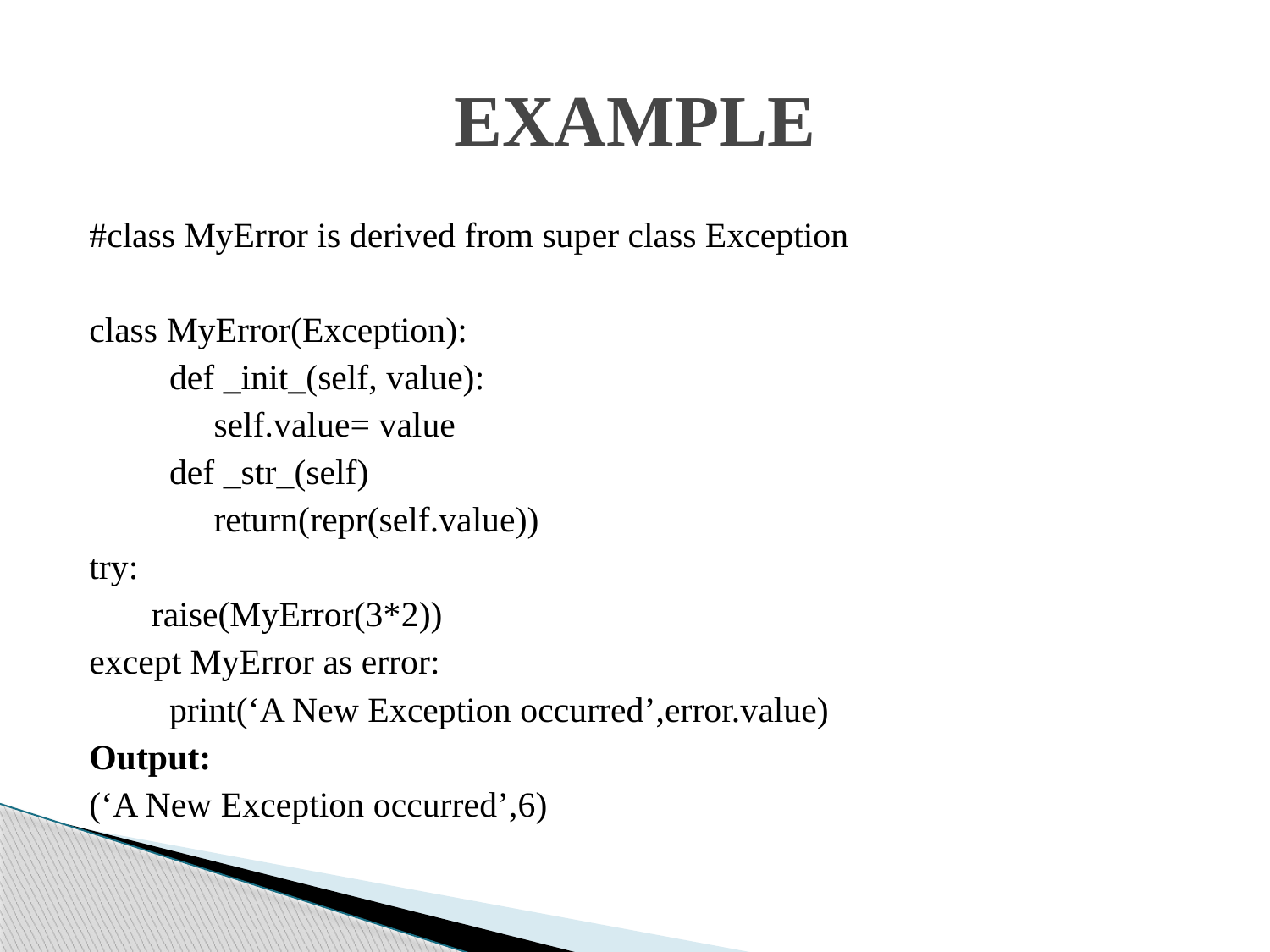

# EXAMPLE
#class MyError is derived from super class Exception

class MyError(Exception):
         def _init_(self, value):
              self.value= value
         def _str_(self)
              return(repr(self.value))
try:
       raise(MyError(3*2))
except MyError as error:
         print(‘A New Exception occurred’,error.value)
Output:
(‘A New Exception occurred’,6)